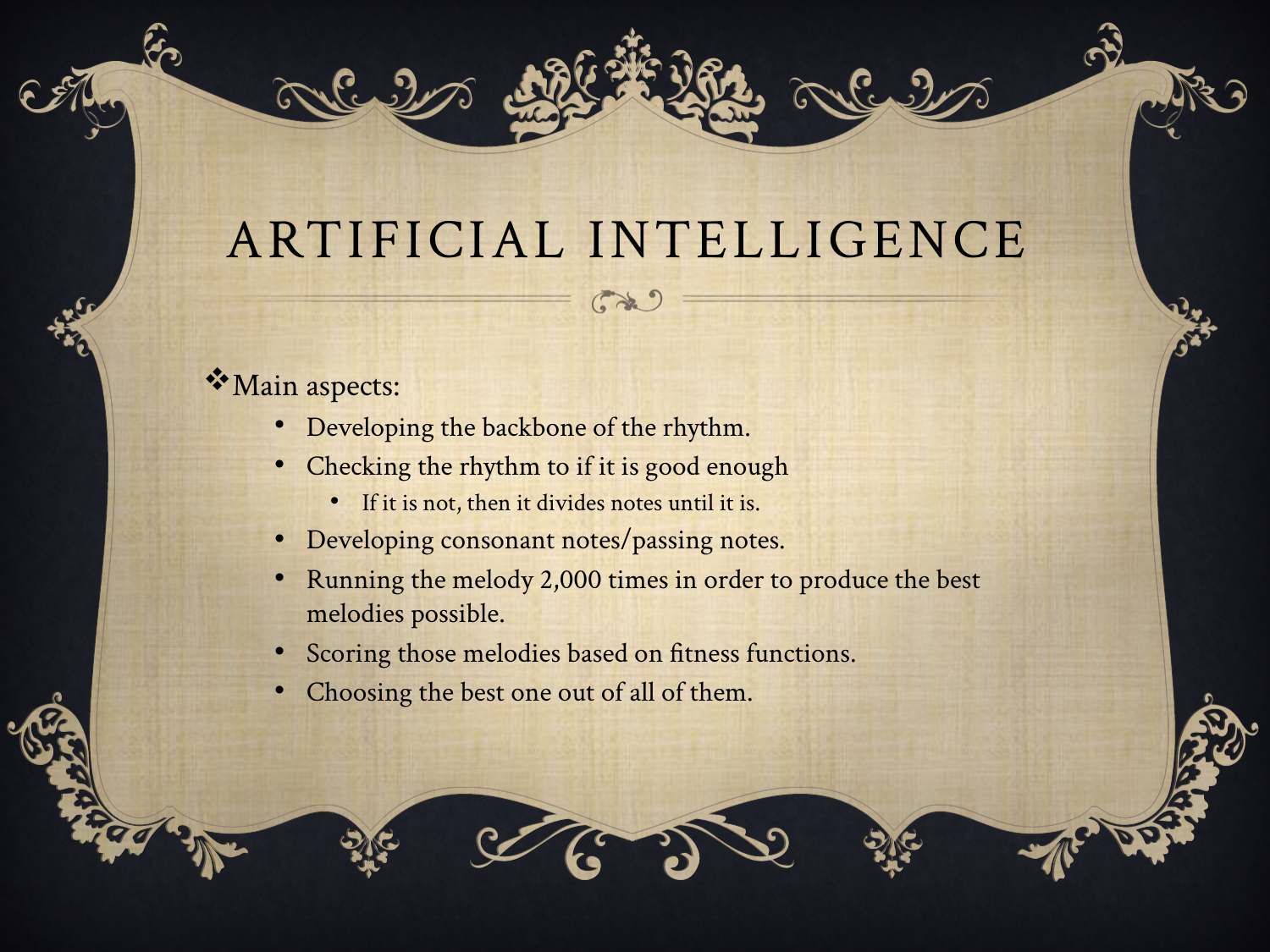

# Artificial Intelligence
Main aspects:
Developing the backbone of the rhythm.
Checking the rhythm to if it is good enough
If it is not, then it divides notes until it is.
Developing consonant notes/passing notes.
Running the melody 2,000 times in order to produce the best melodies possible.
Scoring those melodies based on fitness functions.
Choosing the best one out of all of them.